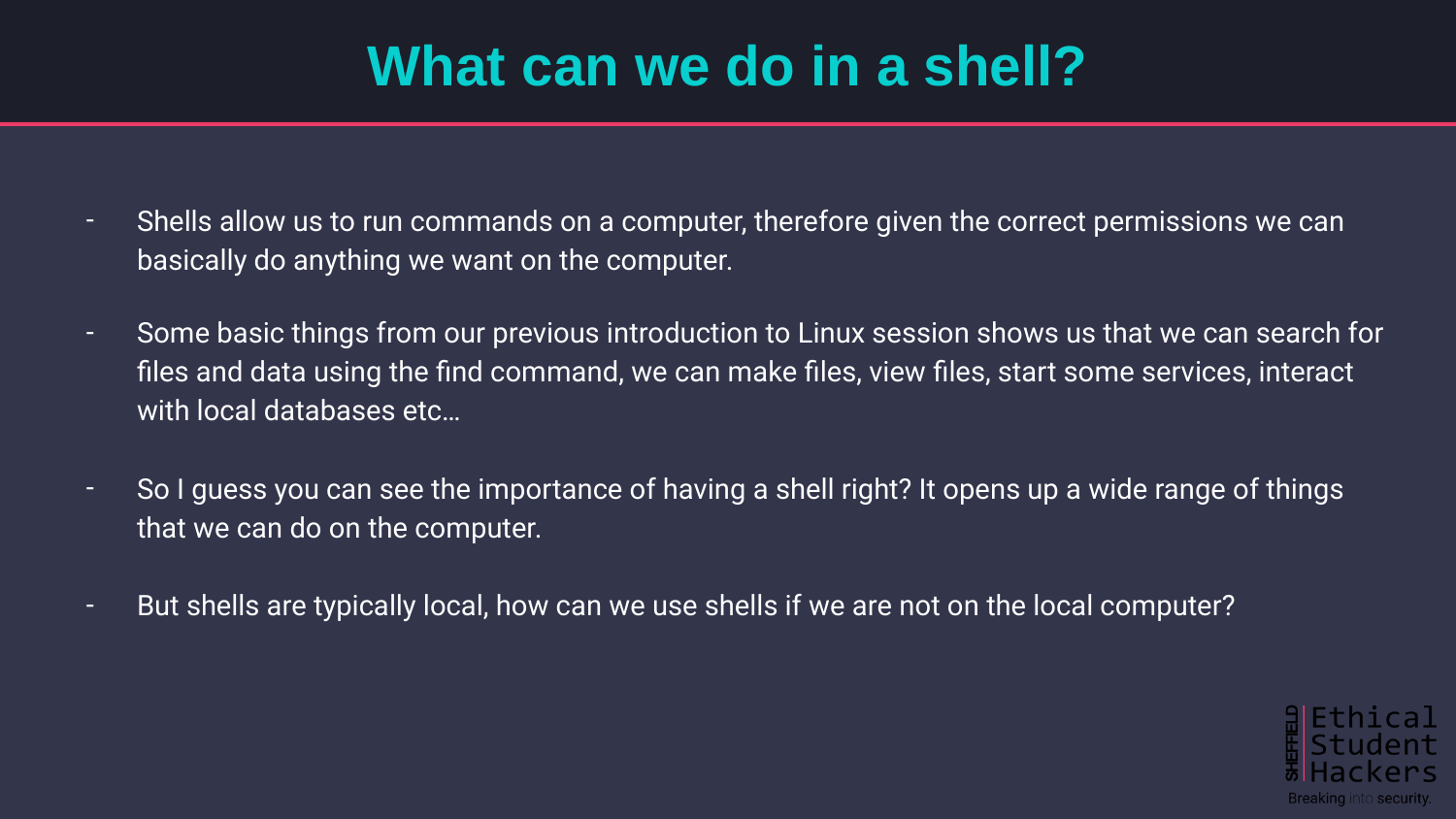

# What can we do in a shell?
Shells allow us to run commands on a computer, therefore given the correct permissions we can basically do anything we want on the computer.
Some basic things from our previous introduction to Linux session shows us that we can search for files and data using the find command, we can make files, view files, start some services, interact with local databases etc…
So I guess you can see the importance of having a shell right? It opens up a wide range of things that we can do on the computer.
But shells are typically local, how can we use shells if we are not on the local computer?